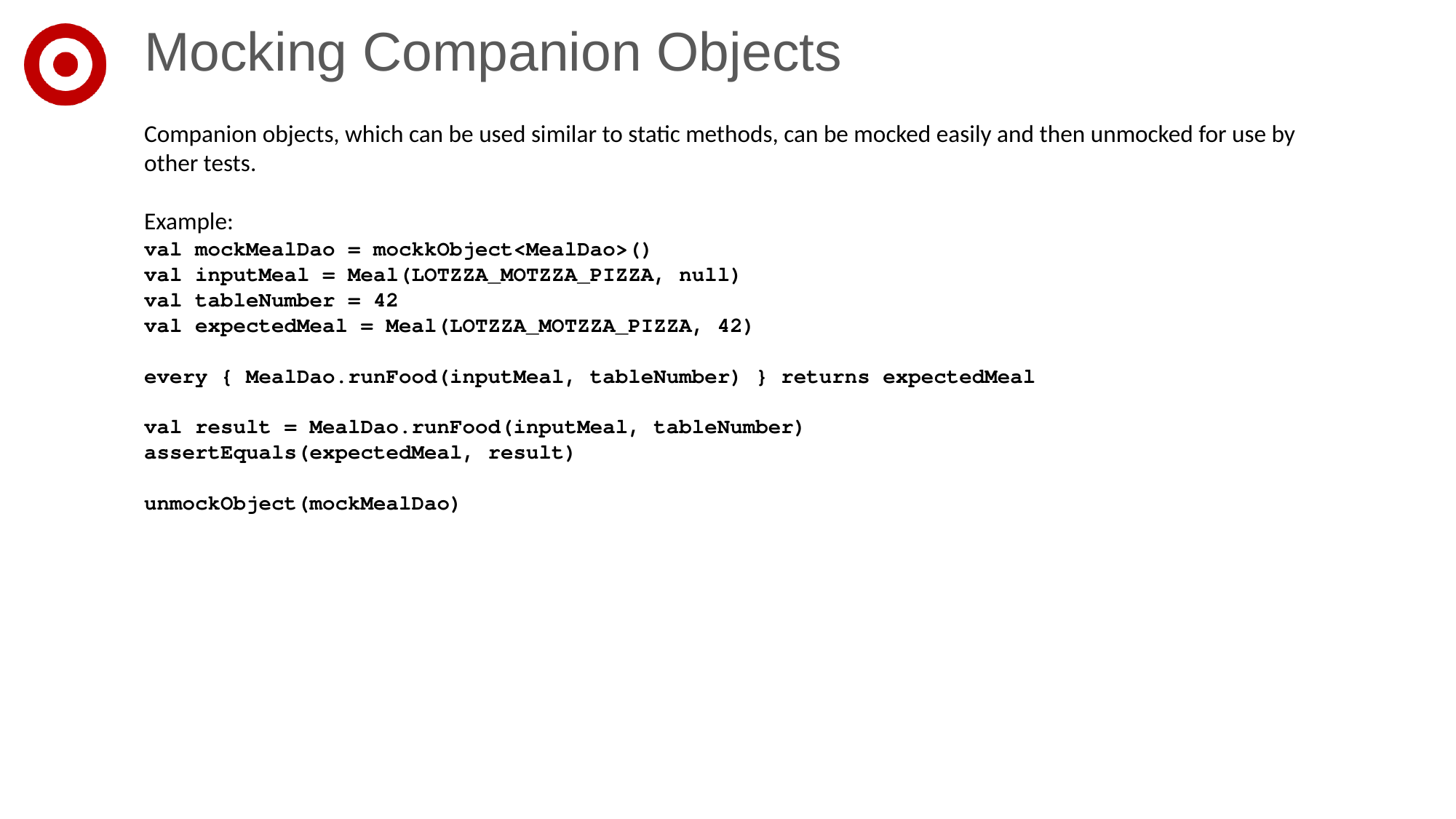

# Mocking Companion Objects
Companion objects, which can be used similar to static methods, can be mocked easily and then unmocked for use by other tests.

Example:
val mockMealDao = mockkObject<MealDao>()
val inputMeal = Meal(LOTZZA_MOTZZA_PIZZA, null)
val tableNumber = 42
val expectedMeal = Meal(LOTZZA_MOTZZA_PIZZA, 42)

every { MealDao.runFood(inputMeal, tableNumber) } returns expectedMeal

val result = MealDao.runFood(inputMeal, tableNumber)
assertEquals(expectedMeal, result)

unmockObject(mockMealDao)